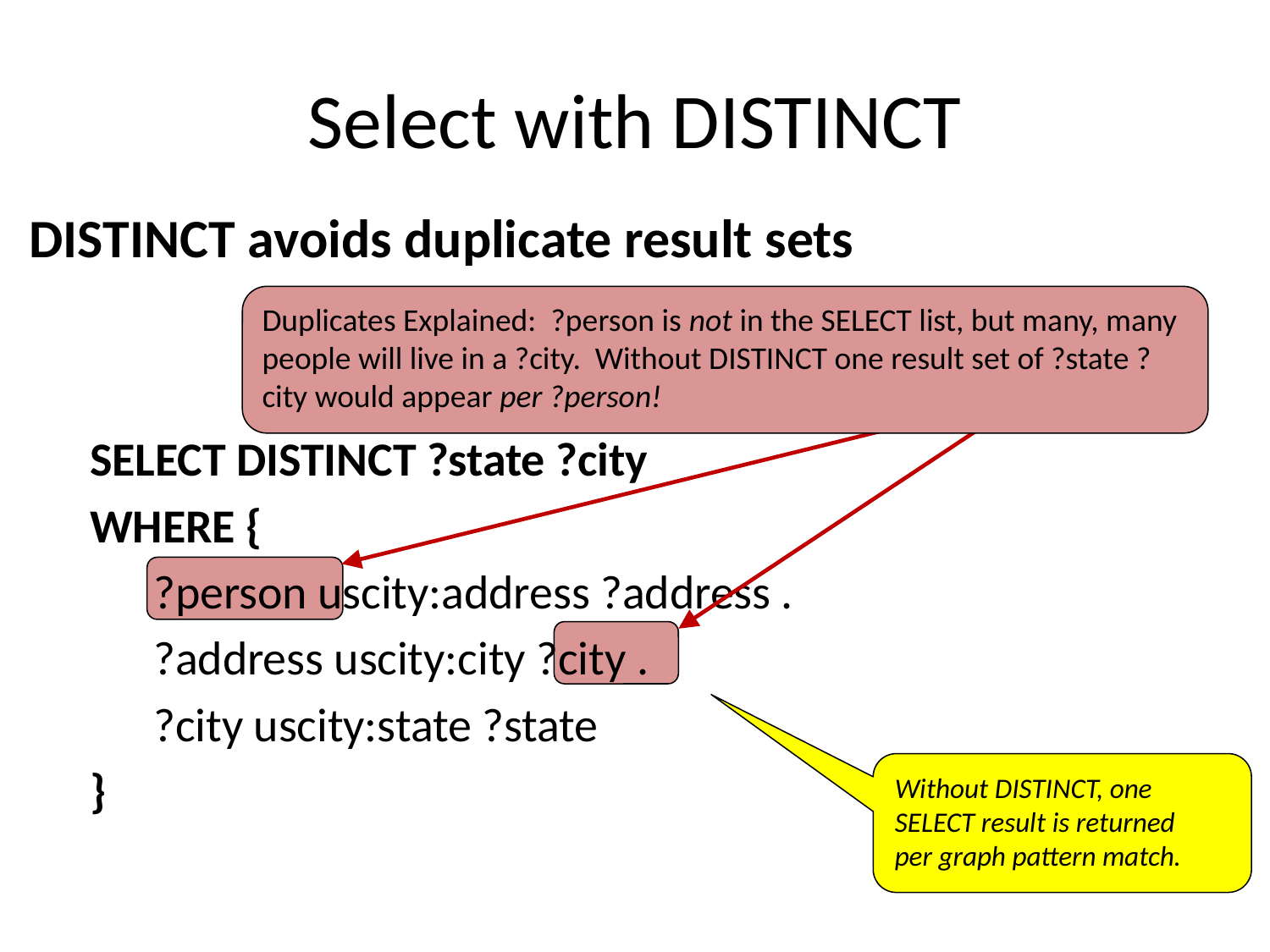

# Select with DISTINCT
DISTINCT avoids duplicate result sets

SELECT DISTINCT ?state ?city
WHERE {
      ?person uscity:address ?address .
      ?address uscity:city ?city .
      ?city uscity:state ?state
}
Duplicates Explained:  ?person is not in the SELECT list, but many, many people will live in a ?city.  Without DISTINCT one result set of ?state ?city would appear per ?person!

Without DISTINCT, one
SELECT result is returned
per graph pattern match.